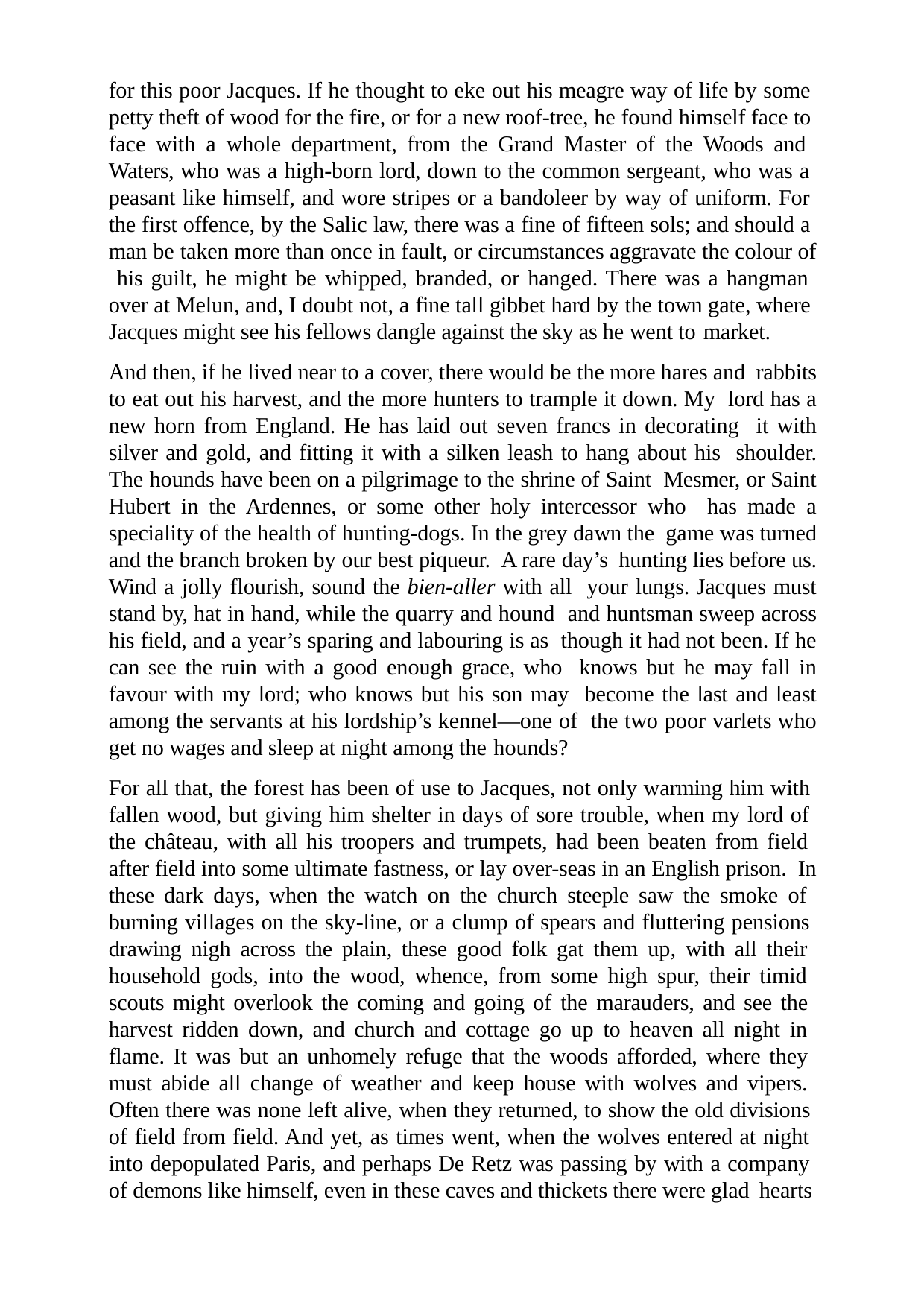

for this poor Jacques. If he thought to eke out his meagre way of life by some  petty theft of wood for the fire, or for a new roof-tree, he found himself face to  face with a whole department, from the Grand Master of the Woods and  Waters, who was a high-born lord, down to the common sergeant, who was a  peasant like himself, and wore stripes or a bandoleer by way of uniform. For  the first offence, by the Salic law, there was a fine of fifteen sols; and should a  man be taken more than once in fault, or circumstances aggravate the colour of  his guilt, he might be whipped, branded, or hanged. There was a hangman  over at Melun, and, I doubt not, a fine tall gibbet hard by the town gate, where  Jacques might see his fellows dangle against the sky as he went to market.
And then, if he lived near to a cover, there would be the more hares and  rabbits to eat out his harvest, and the more hunters to trample it down. My  lord has a new horn from England. He has laid out seven francs in decorating  it with silver and gold, and fitting it with a silken leash to hang about his  shoulder. The hounds have been on a pilgrimage to the shrine of Saint  Mesmer, or Saint Hubert in the Ardennes, or some other holy intercessor who  has made a speciality of the health of hunting-dogs. In the grey dawn the  game was turned and the branch broken by our best piqueur. A rare day’s  hunting lies before us. Wind a jolly flourish, sound the bien-aller with all  your lungs. Jacques must stand by, hat in hand, while the quarry and hound  and huntsman sweep across his field, and a year’s sparing and labouring is as  though it had not been. If he can see the ruin with a good enough grace, who  knows but he may fall in favour with my lord; who knows but his son may  become the last and least among the servants at his lordship’s kennel—one of  the two poor varlets who get no wages and sleep at night among the hounds?
For all that, the forest has been of use to Jacques, not only warming him with  fallen wood, but giving him shelter in days of sore trouble, when my lord of  the château, with all his troopers and trumpets, had been beaten from field  after field into some ultimate fastness, or lay over-seas in an English prison.  In these dark days, when the watch on the church steeple saw the smoke of  burning villages on the sky-line, or a clump of spears and fluttering pensions  drawing nigh across the plain, these good folk gat them up, with all their  household gods, into the wood, whence, from some high spur, their timid  scouts might overlook the coming and going of the marauders, and see the  harvest ridden down, and church and cottage go up to heaven all night in  flame. It was but an unhomely refuge that the woods afforded, where they  must abide all change of weather and keep house with wolves and vipers.  Often there was none left alive, when they returned, to show the old divisions  of field from field. And yet, as times went, when the wolves entered at night  into depopulated Paris, and perhaps De Retz was passing by with a company  of demons like himself, even in these caves and thickets there were glad hearts